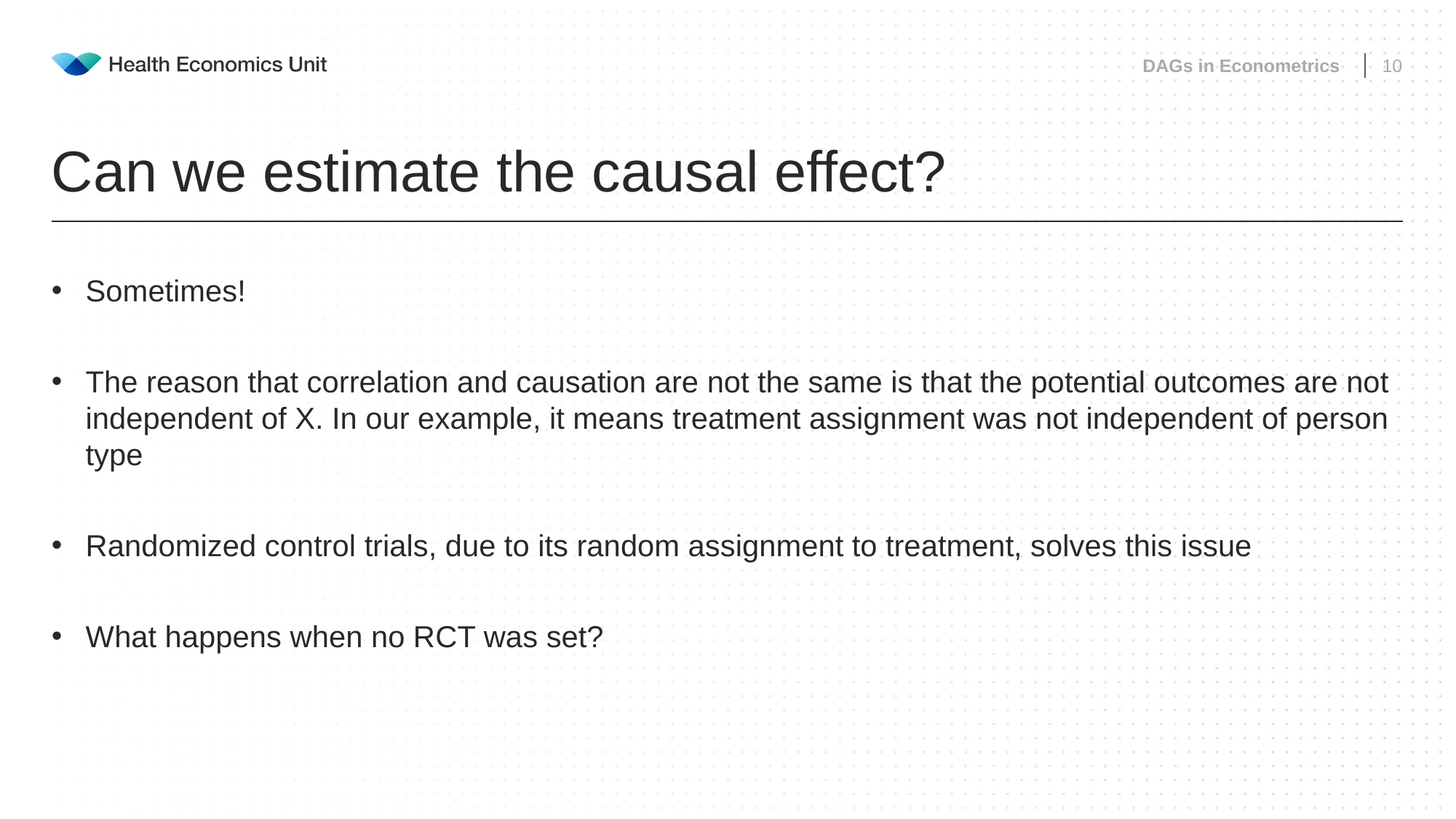

DAGs in Econometrics
10
# Can we estimate the causal effect?
Sometimes!

The reason that correlation and causation are not the same is that the potential outcomes are not independent of X. In our example, it means treatment assignment was not independent of person type

Randomized control trials, due to its random assignment to treatment, solves this issue

What happens when no RCT was set?